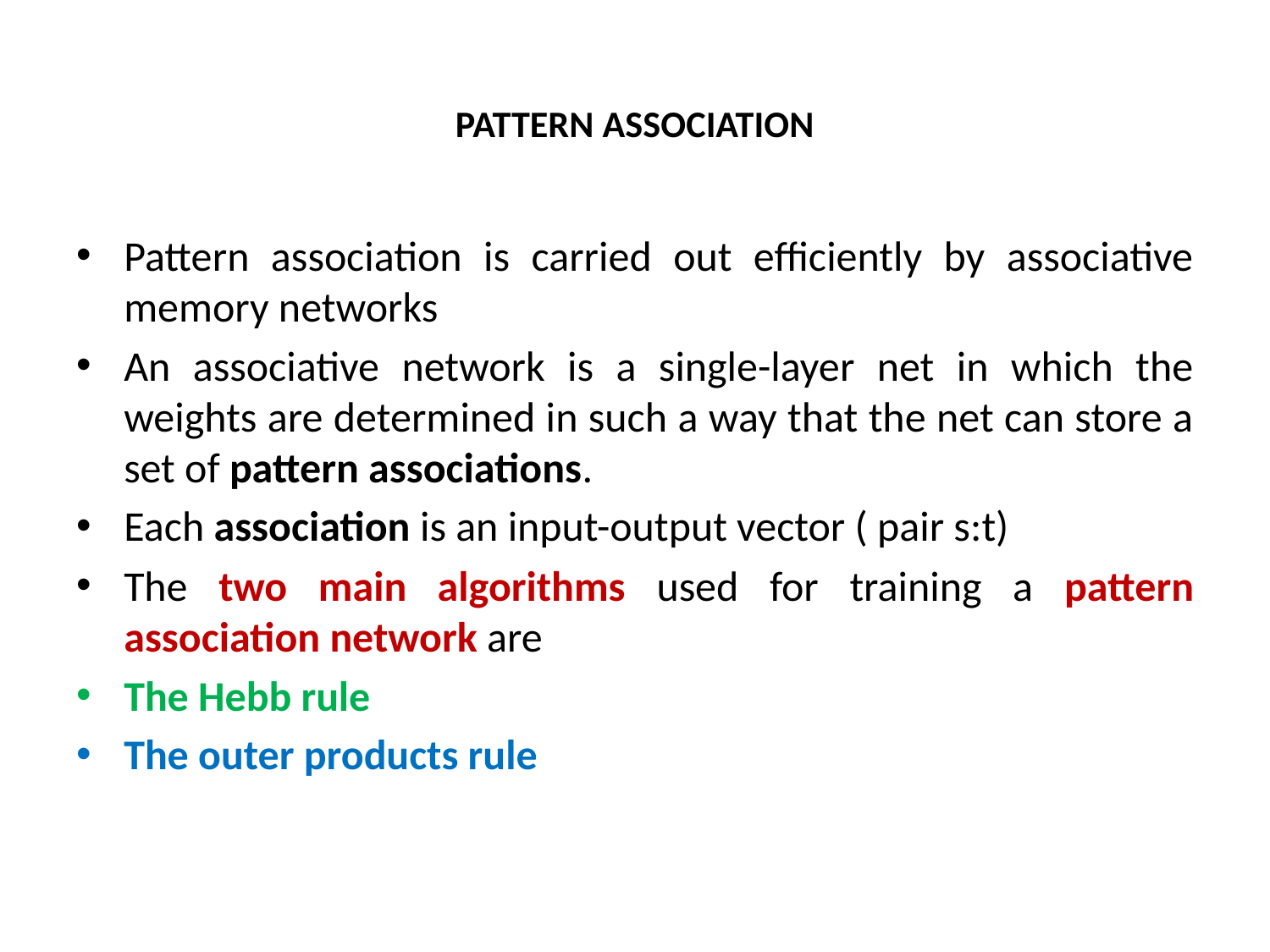

# PATTERN ASSOCIATION
Pattern association is carried out efficiently by associative memory networks
An associative network is a single-layer net in which the weights are determined in such a way that the net can store a set of pattern associations.
Each association is an input-output vector ( pair s:t)
The two main algorithms used for training a pattern association network are
The Hebb rule
The outer products rule